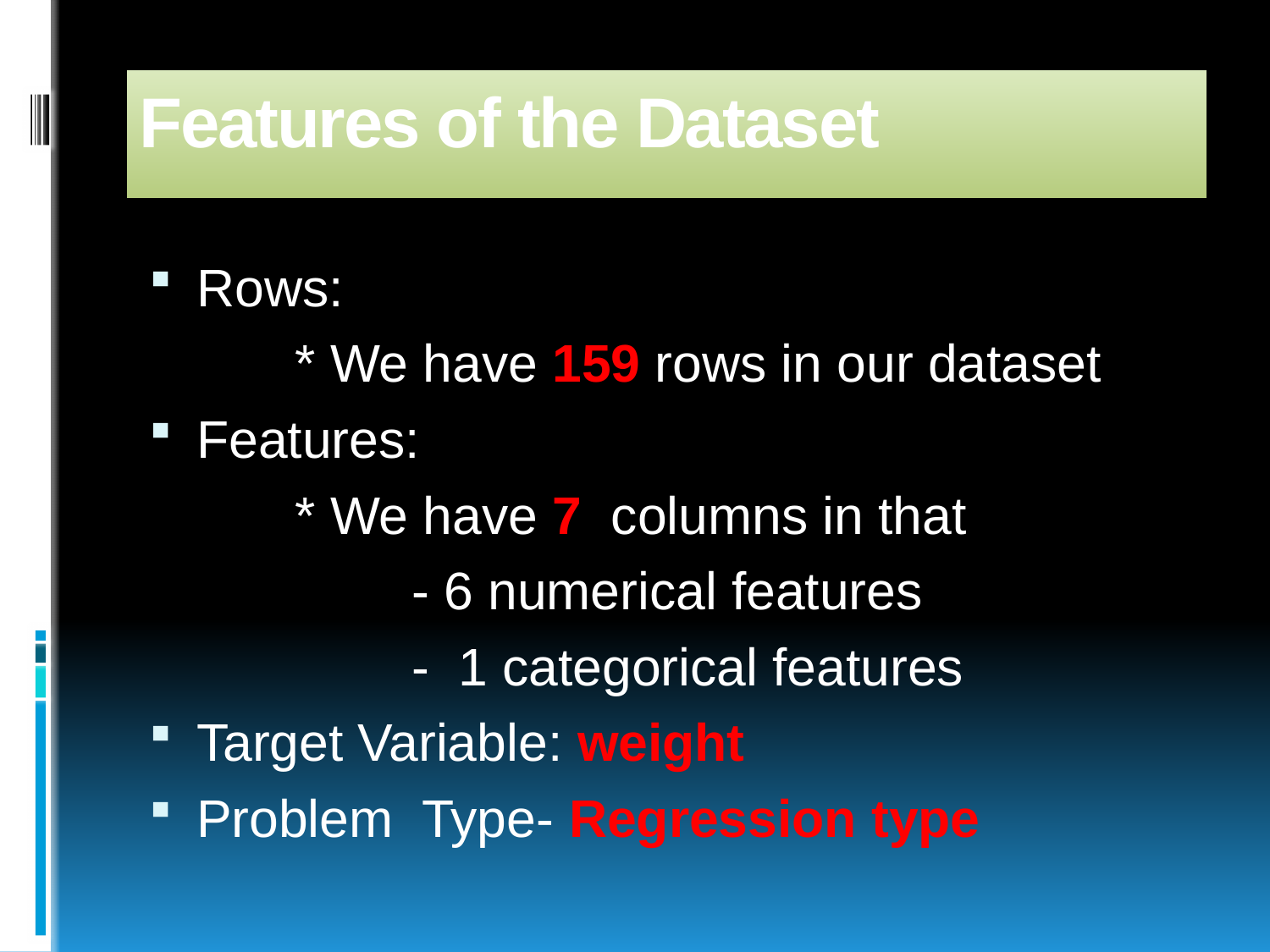

# Features of the Dataset
Rows:
          * We have 159 rows in our dataset
Features:
          * We have 7  columns in that
                  - 6 numerical features
                  -  1 categorical features
Target Variable: weight
Problem  Type- Regression type